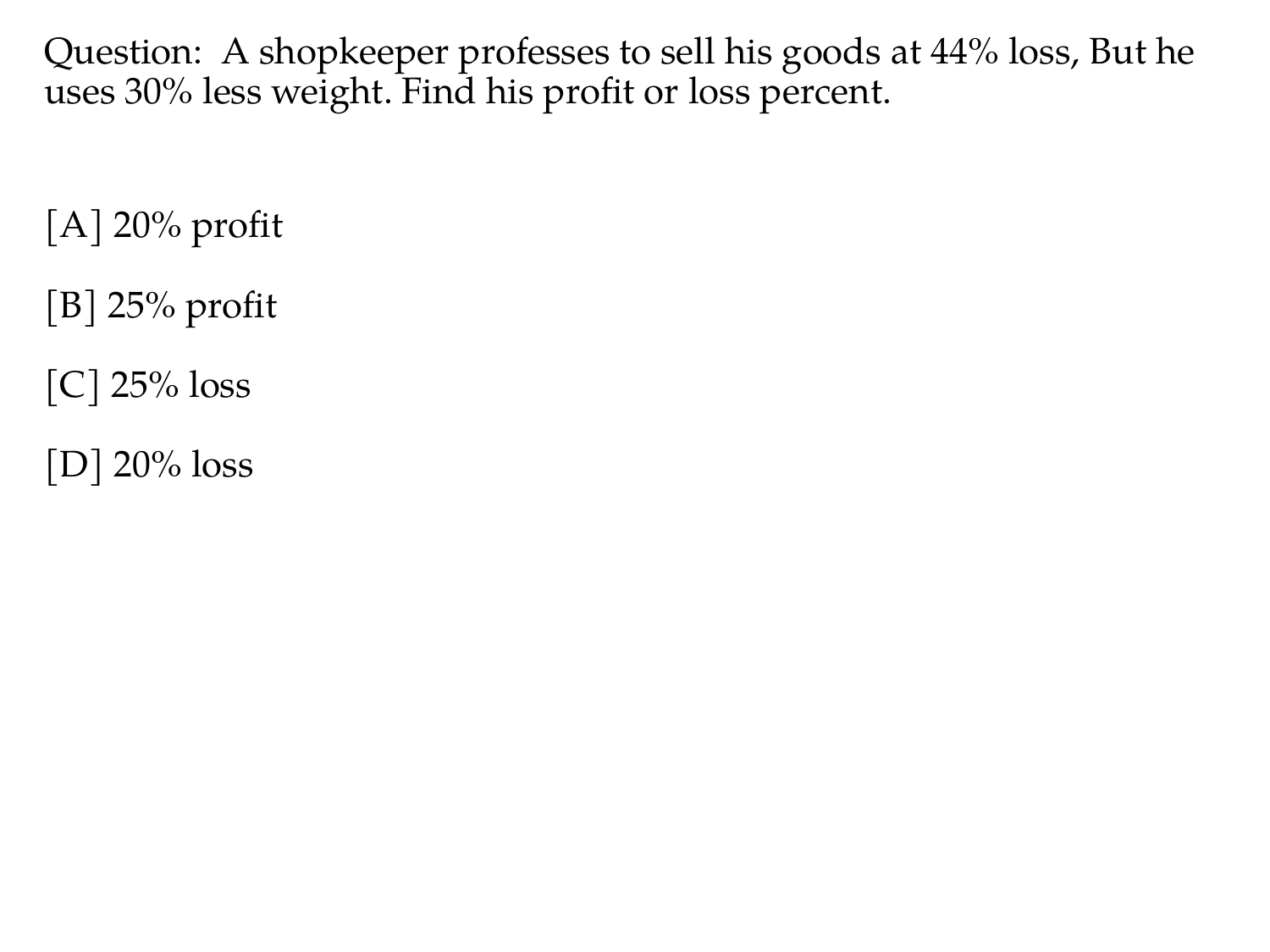

Question:  A shopkeeper professes to sell his goods at 44% loss, But he uses 30% less weight. Find his profit or loss percent.

[A] 20% profit
[B] 25% profit
[C] 25% loss
[D] 20% loss